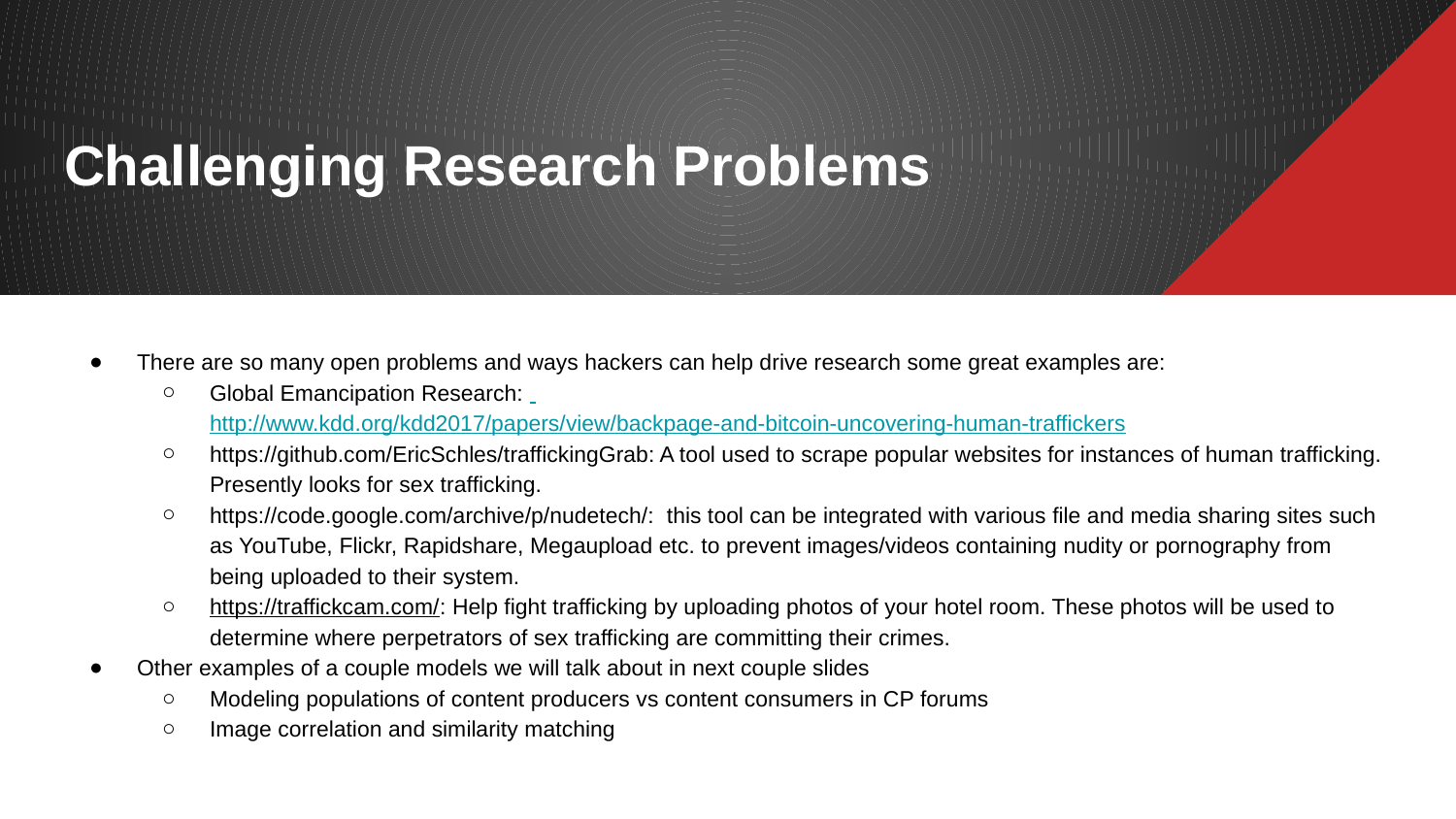

# Challenging Research Problems

There are so many open problems and ways hackers can help drive research some great examples are:
Global Emancipation Research:  http://www.kdd.org/kdd2017/papers/view/backpage-and-bitcoin-uncovering-human-traffickers
https://github.com/EricSchles/traffickingGrab: A tool used to scrape popular websites for instances of human trafficking. Presently looks for sex trafficking.
https://code.google.com/archive/p/nudetech/:  this tool can be integrated with various file and media sharing sites such as YouTube, Flickr, Rapidshare, Megaupload etc. to prevent images/videos containing nudity or pornography from being uploaded to their system.
https://traffickcam.com/: Help fight trafficking by uploading photos of your hotel room. These photos will be used to determine where perpetrators of sex trafficking are committing their crimes.
Other examples of a couple models we will talk about in next couple slides
Modeling populations of content producers vs content consumers in CP forums
Image correlation and similarity matching